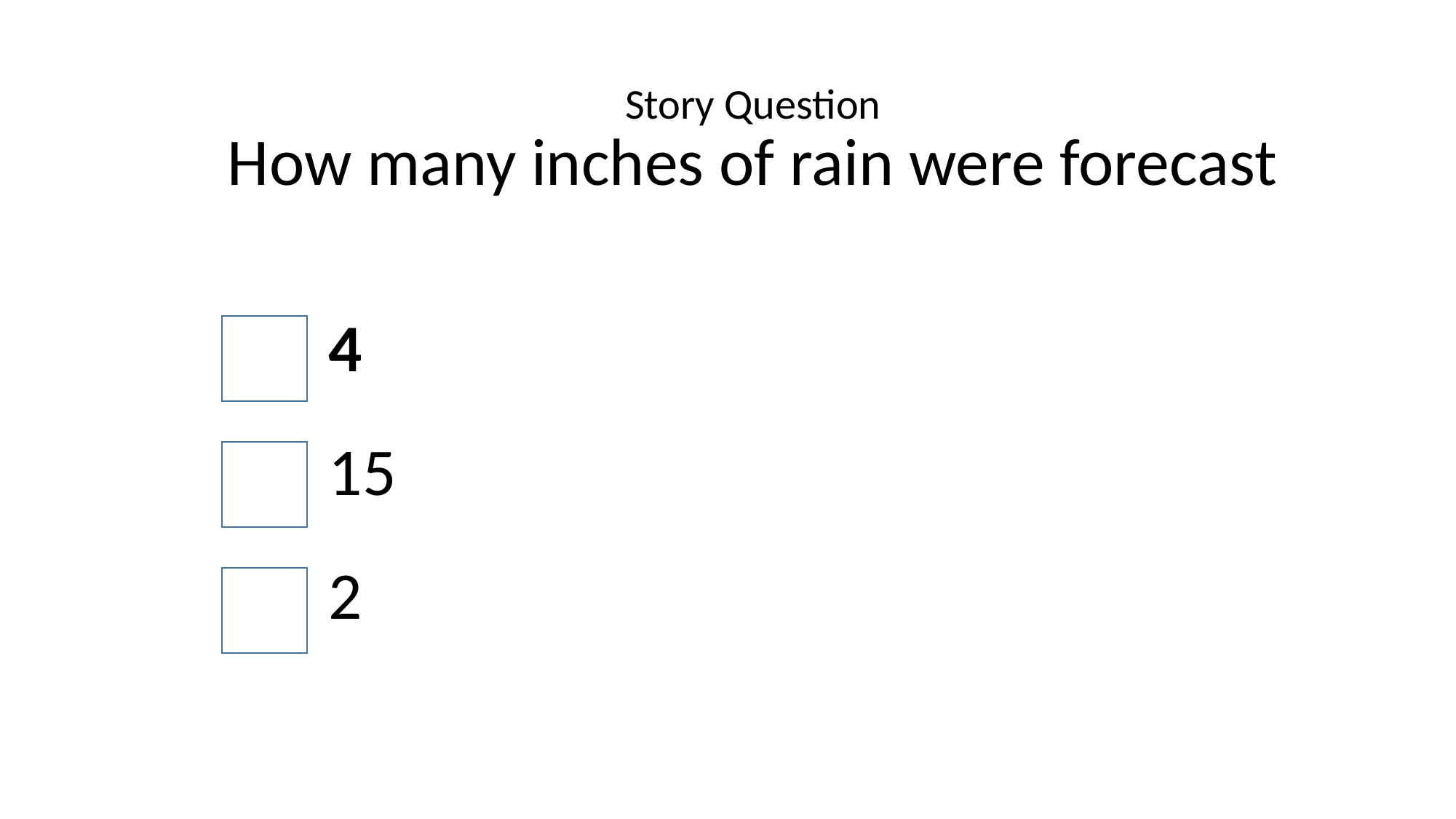

# Story Question How many inches of rain were forecast
4

15

2